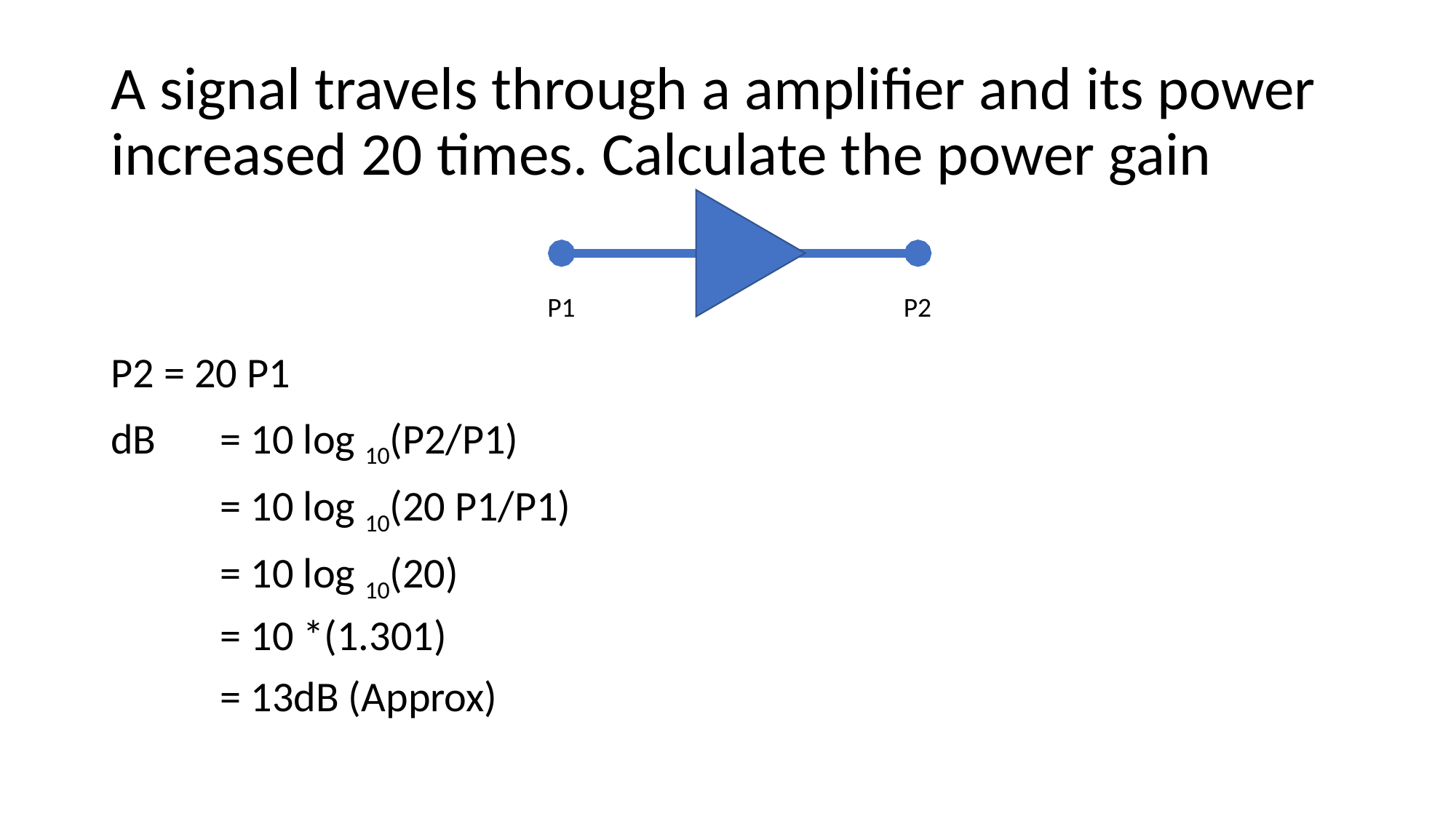

# A signal travels through a amplifier and its power increased 20 times. Calculate the power gain

P1
P2
P2 = 20 P1
dB 	= 10 log 10(P2/P1)
	= 10 log 10(20 P1/P1)
	= 10 log 10(20)
	= 10 *(1.301)
	= 13dB (Approx)